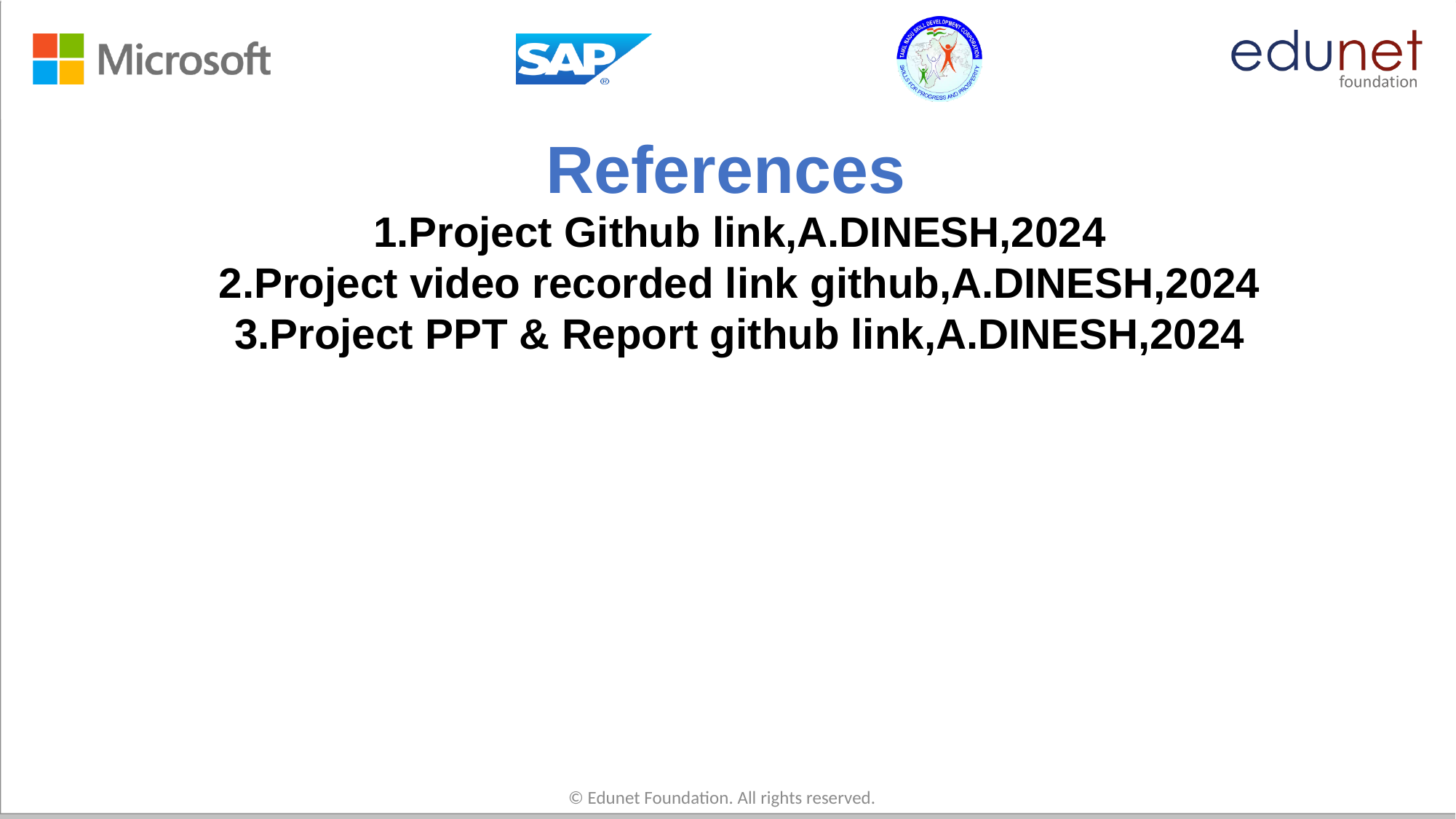

# References
1.Project Github link,A.DINESH,2024
2.Project video recorded link github,A.DINESH,2024
3.Project PPT & Report github link,A.DINESH,2024
© Edunet Foundation. All rights reserved.